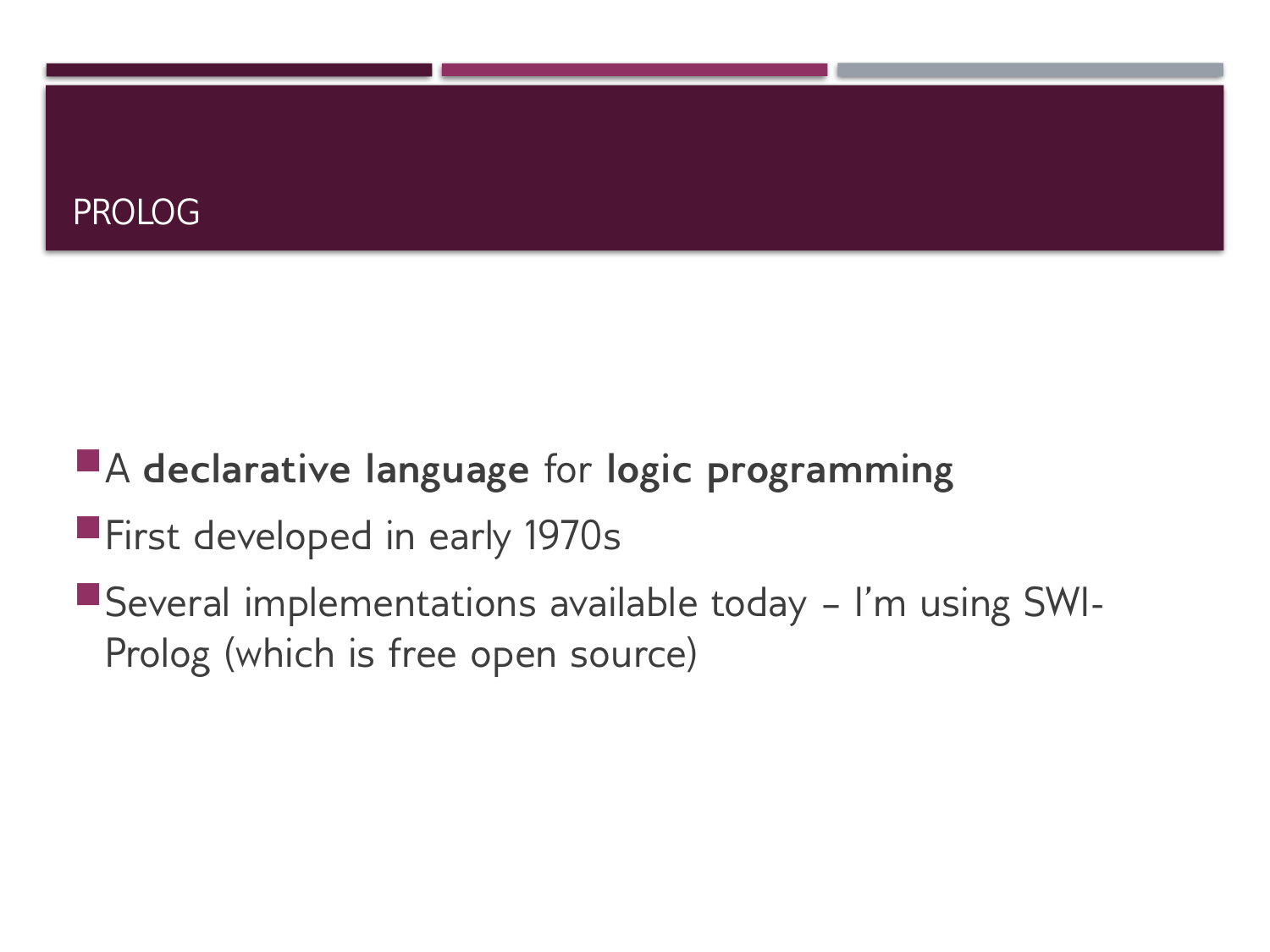

# Prolog
A declarative language for logic programming
First developed in early 1970s
Several implementations available today – I’m using SWI-Prolog (which is free open source)